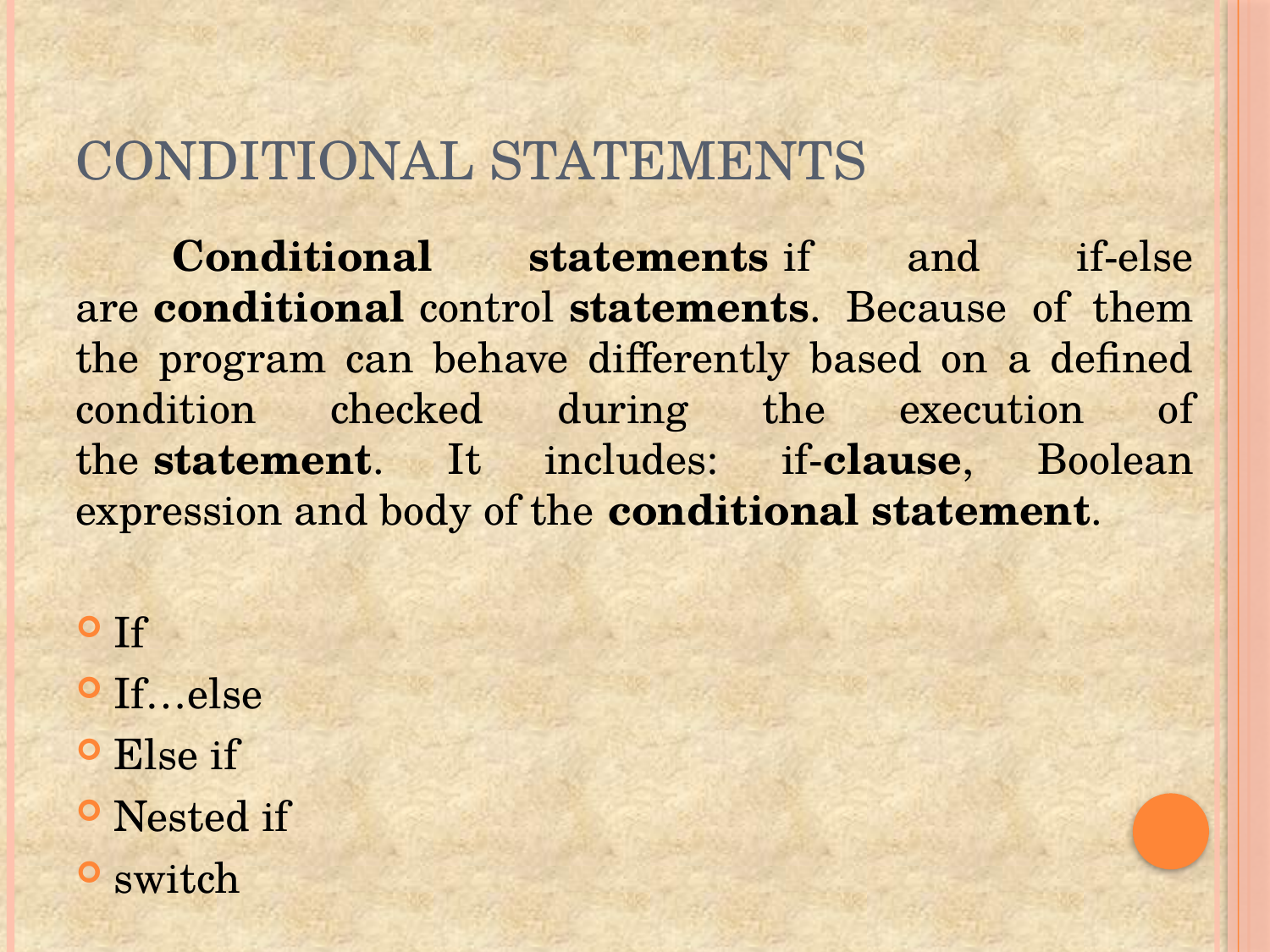

# Conditional Statements
 Conditional statements if and if-else are conditional control statements. Because of them the program can behave differently based on a defined condition checked during the execution of the statement. It includes: if-clause, Boolean expression and body of the conditional statement.

If
If…else
Else if
Nested if
switch